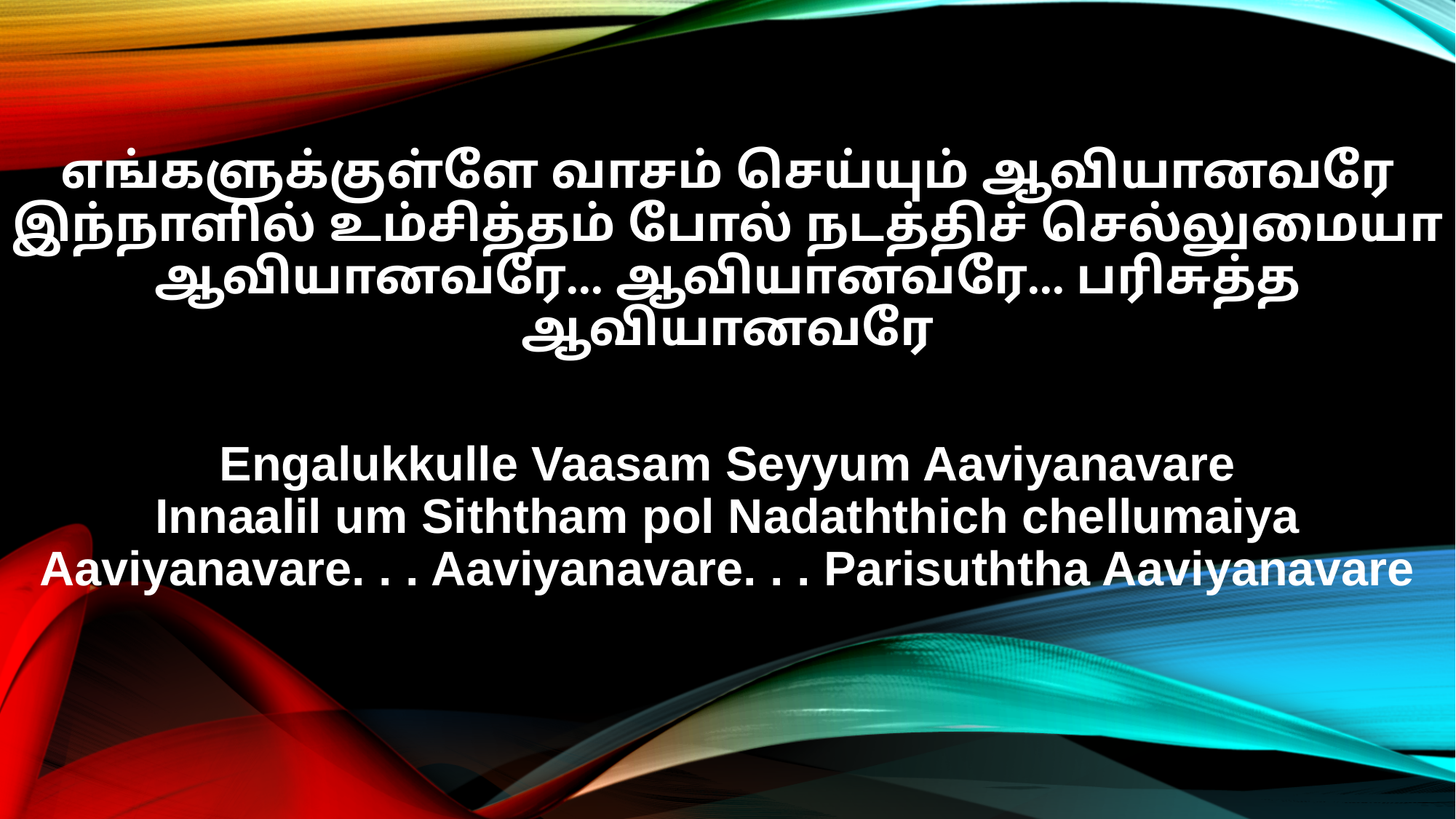

எங்களுக்குள்ளே வாசம் செய்யும் ஆவியானவரே
இந்நாளில் உம்சித்தம் போல் நடத்திச் செல்லுமையா
ஆவியானவரே... ஆவியானவரே... பரிசுத்த ஆவியானவரே

Engalukkulle Vaasam Seyyum Aaviyanavare
Innaalil um Siththam pol Nadaththich chellumaiya
Aaviyanavare. . . Aaviyanavare. . . Parisuththa Aaviyanavare